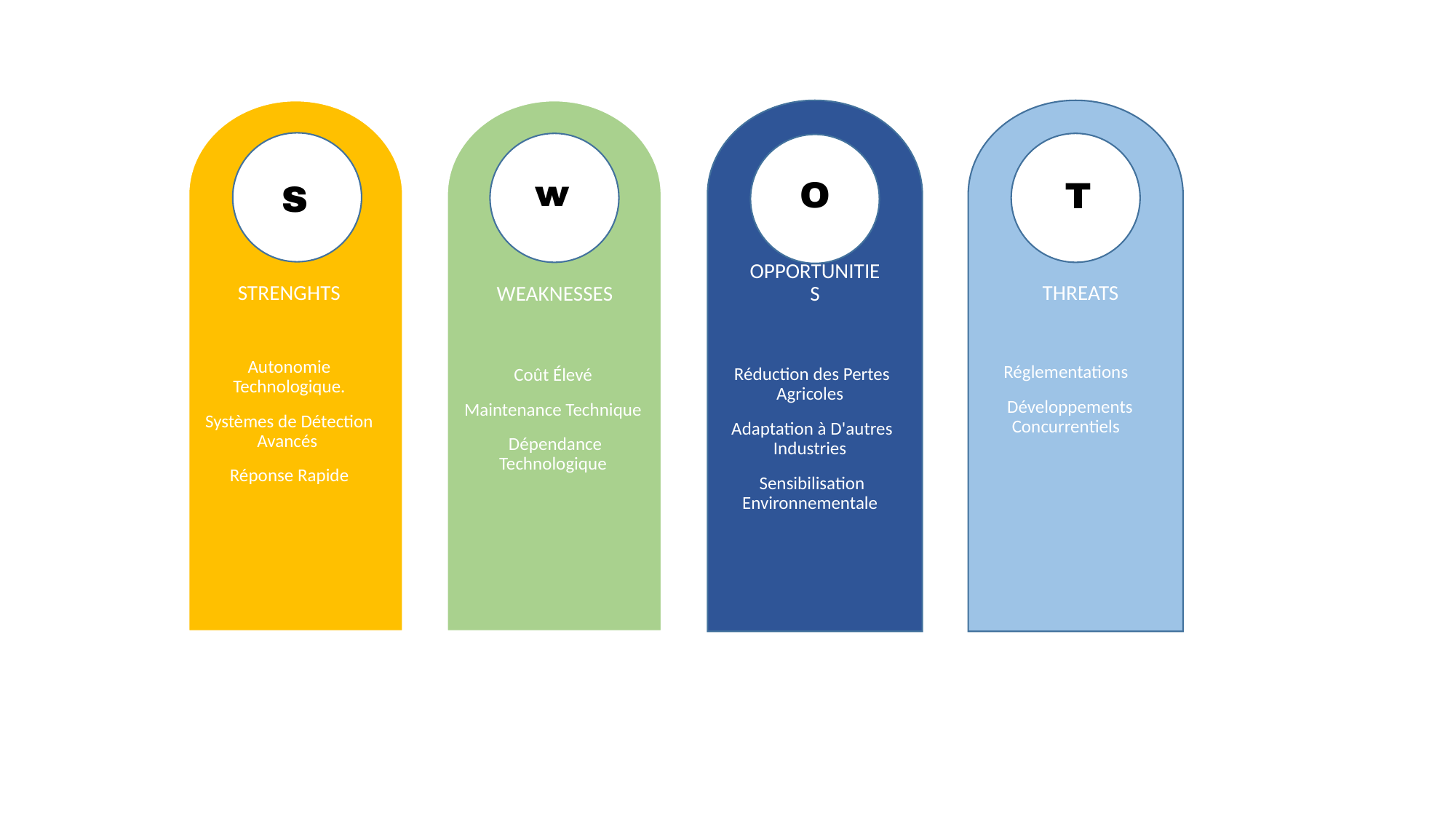

w
 O
T
S
# STRENGHTS
THREATS
WEAKNESSES
OPPORTUNITIES
Autonomie Technologique.
Systèmes de Détection Avancés
 Réponse Rapide

Réduction des Pertes Agricoles
Adaptation à D'autres Industries
Sensibilisation Environnementale
Coût Élevé
Maintenance Technique
Dépendance Technologique

Réglementations
 Développements Concurrentiels